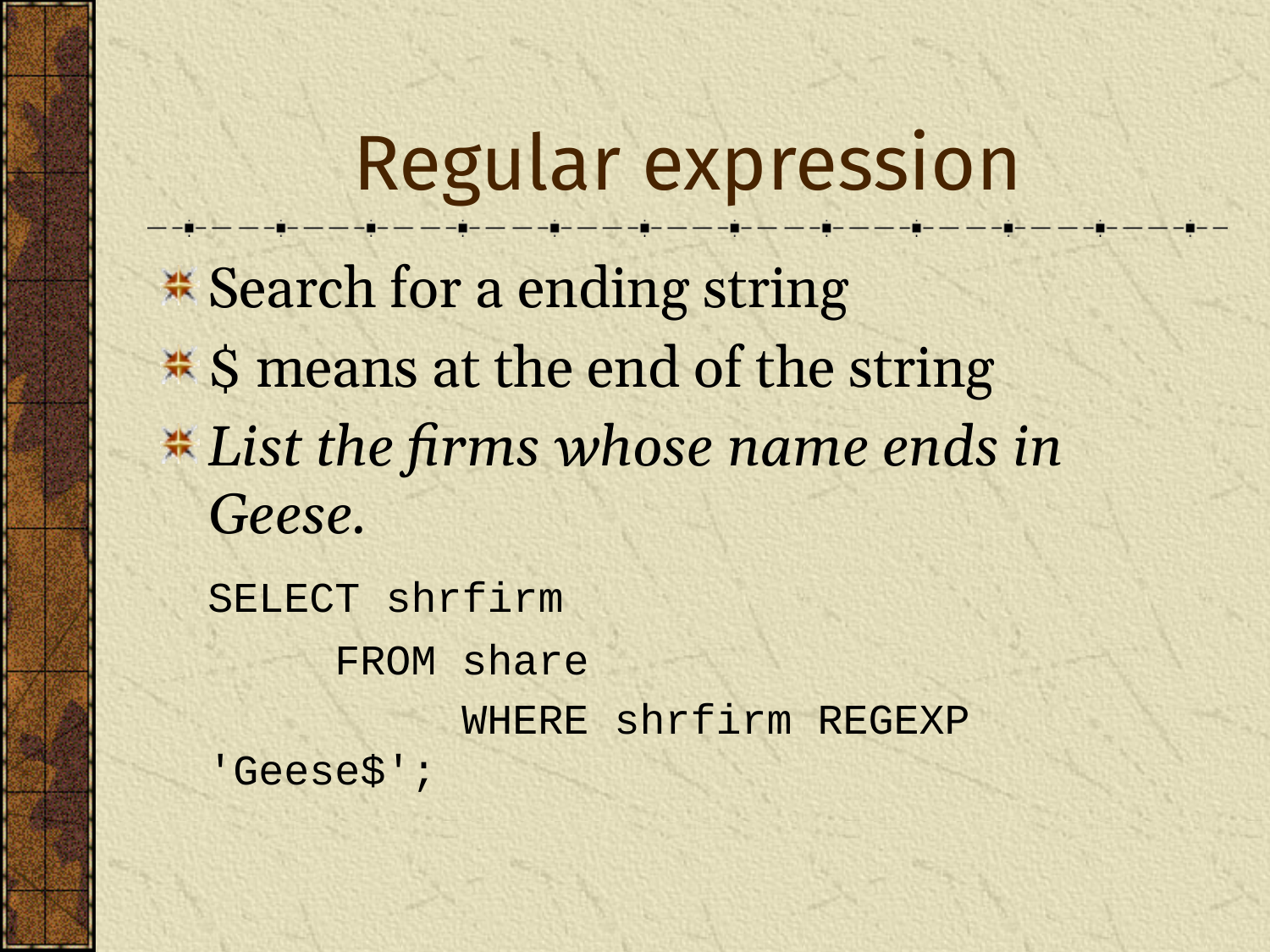

# Regular expression
Search for a ending string
$ means at the end of the string
List the firms whose name ends in Geese.
	SELECT shrfirm
		FROM share
			WHERE shrfirm REGEXP 'Geese$';